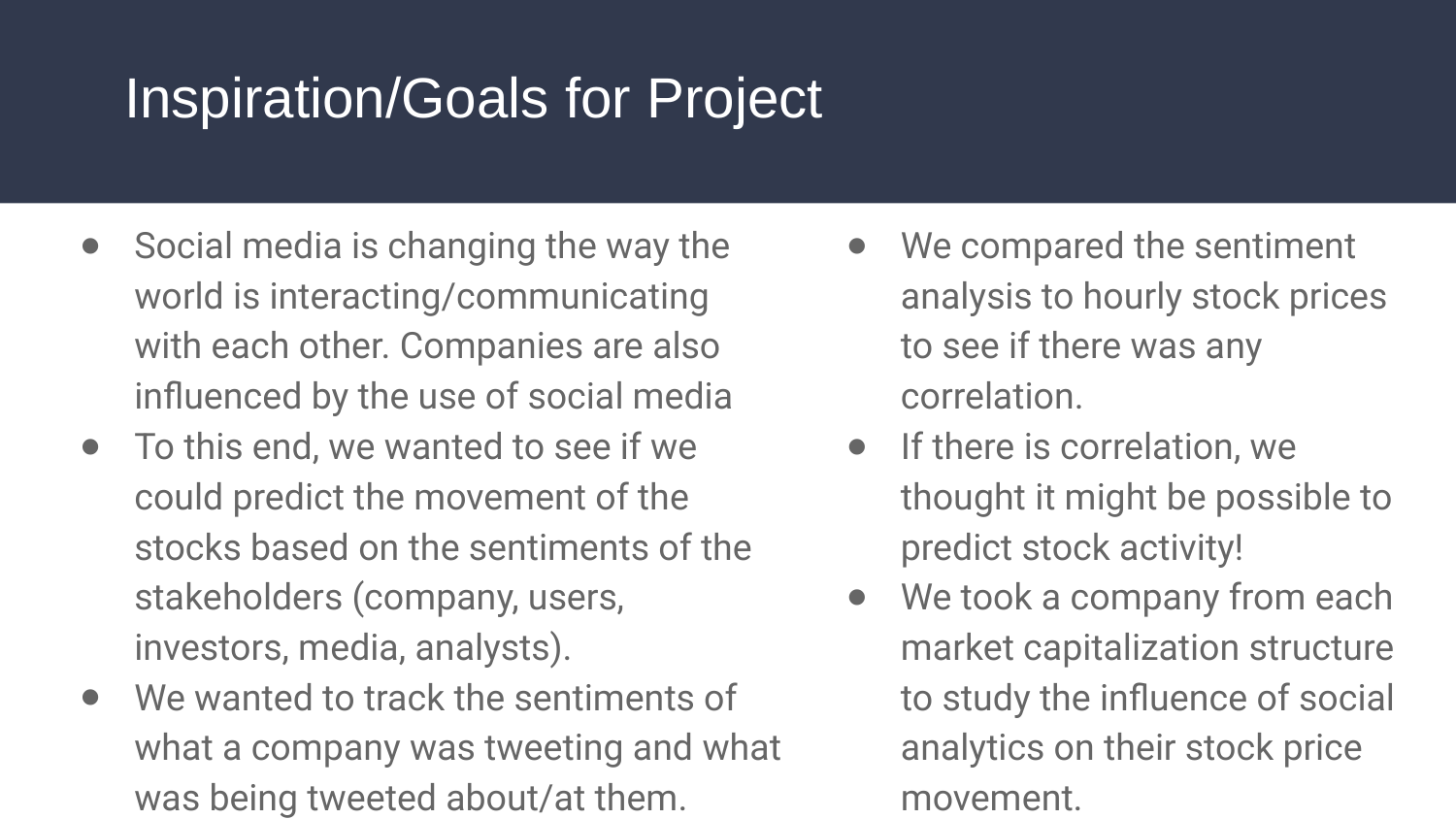

# Inspiration/Goals for Project
Social media is changing the way the world is interacting/communicating with each other. Companies are also influenced by the use of social media
To this end, we wanted to see if we could predict the movement of the stocks based on the sentiments of the stakeholders (company, users, investors, media, analysts).
We wanted to track the sentiments of what a company was tweeting and what was being tweeted about/at them.
We compared the sentiment analysis to hourly stock prices to see if there was any correlation.
If there is correlation, we thought it might be possible to predict stock activity!
We took a company from each market capitalization structure to study the influence of social analytics on their stock price movement.